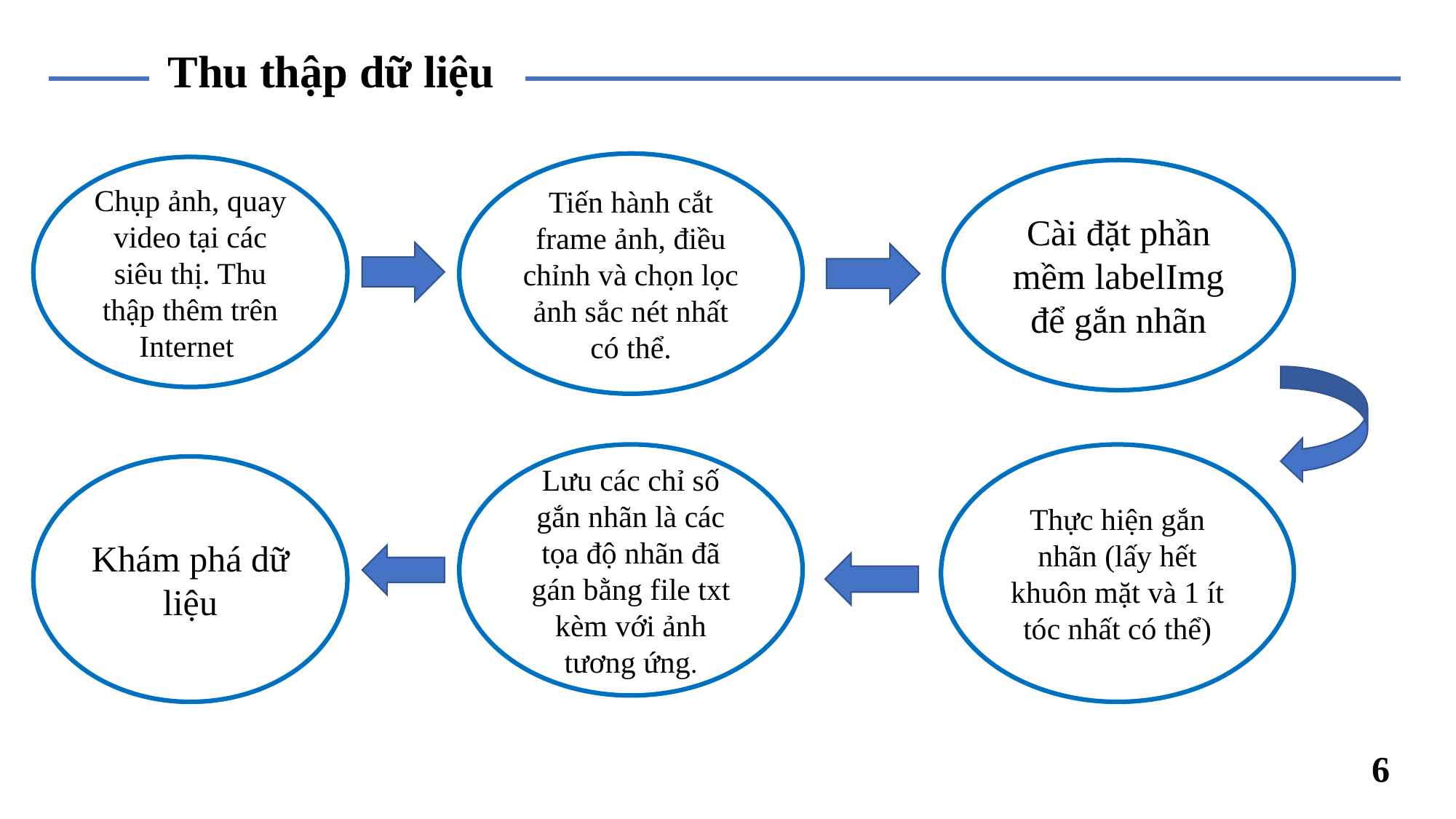

# Thu thập dữ liệu
Tiến hành cắt frame ảnh, điều chỉnh và chọn lọc ảnh sắc nét nhất có thể.
Chụp ảnh, quay video tại các siêu thị. Thu thập thêm trên Internet
Cài đặt phần mềm labelImg để gắn nhãn

Lưu các chỉ số gắn nhãn là các tọa độ nhãn đã gán bằng file txt kèm với ảnh tương ứng.
Thực hiện gắn nhãn (lấy hết khuôn mặt và 1 ít tóc nhất có thể)
Khám phá dữ liệu

6